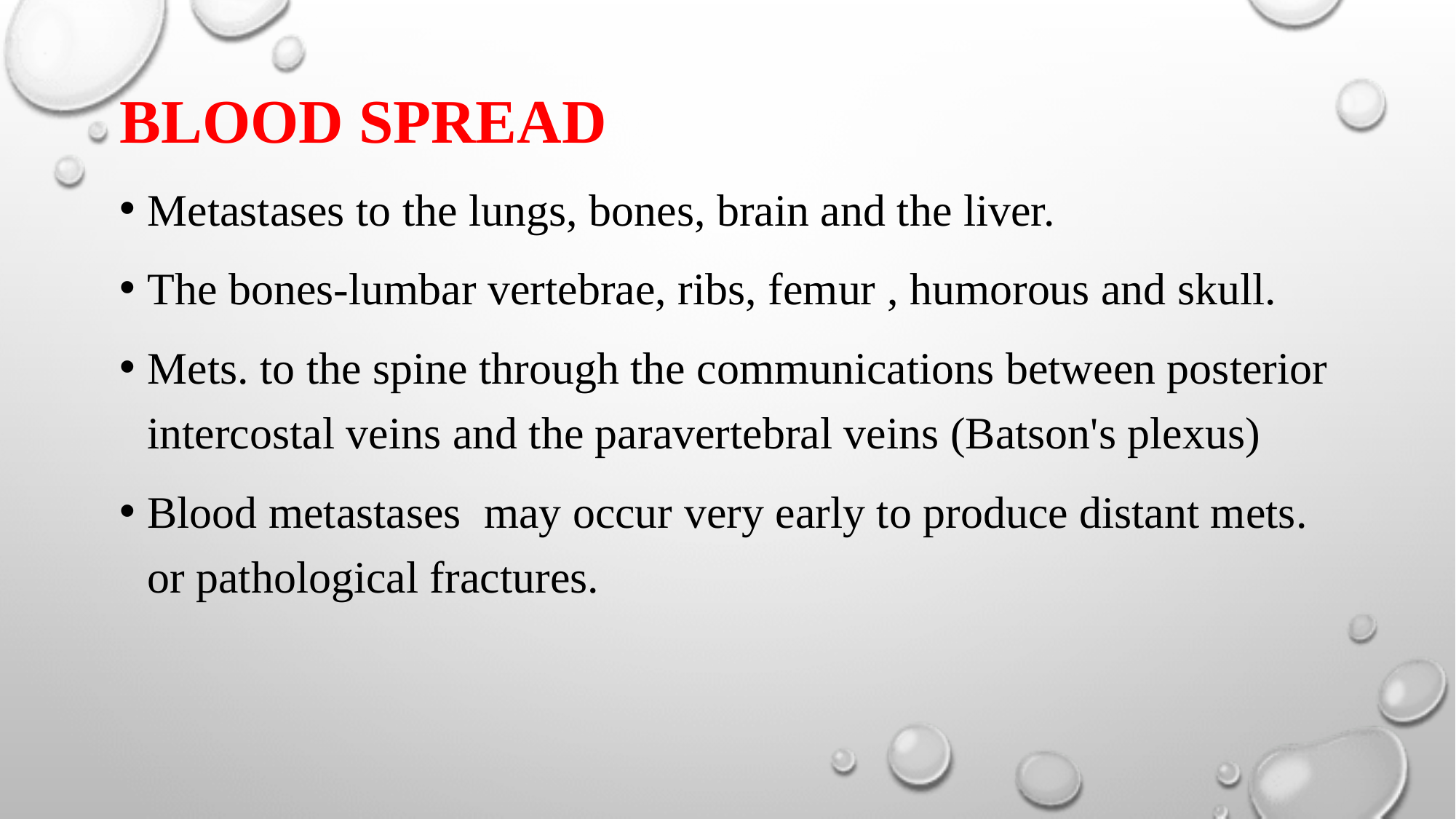

BLOOD SPREAD
Metastases to the lungs, bones, brain and the liver.
The bones-lumbar vertebrae, ribs, femur , humorous and skull.
Mets. to the spine through the communications between posterior intercostal veins and the paravertebral veins (Batson's plexus)
Blood metastases  may occur very early to produce distant mets. or pathological fractures.

#